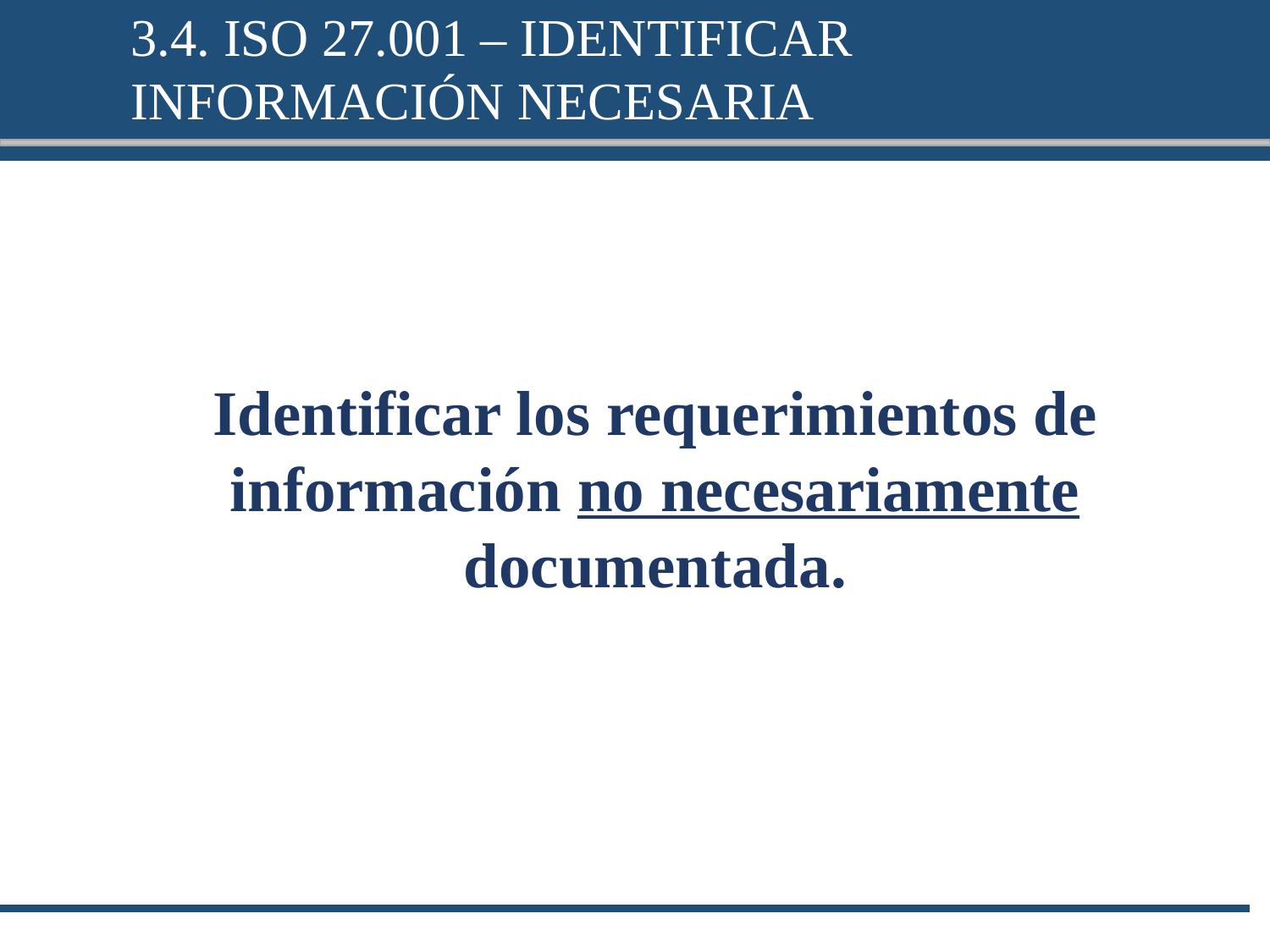

3.4. ISO 27.001 – IDENTIFICAR INFORMACIÓN NECESARIA

Identificar los requerimientos de información no necesariamente documentada.